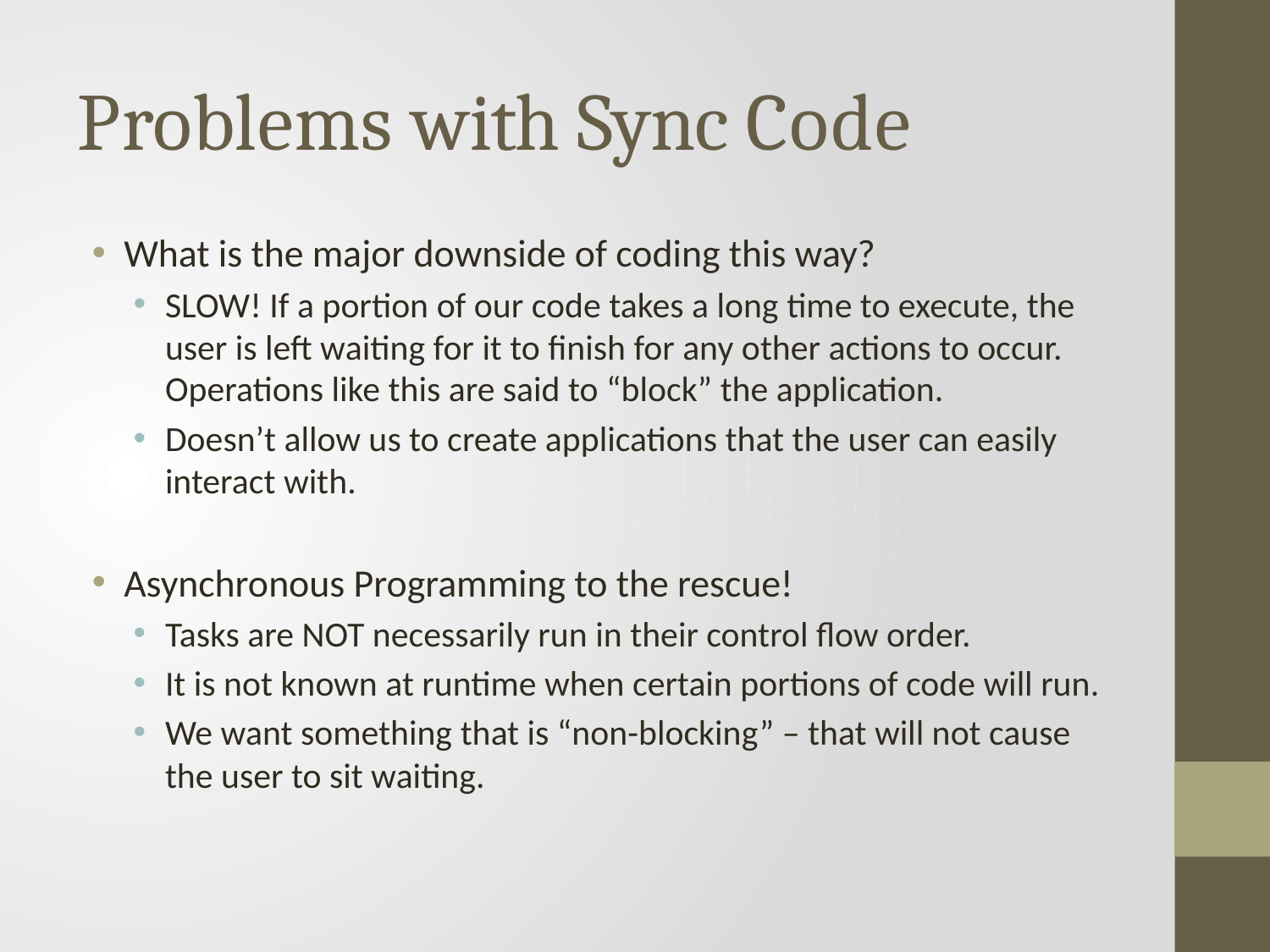

# Problems with Sync Code
What is the major downside of coding this way?
SLOW! If a portion of our code takes a long time to execute, the user is left waiting for it to finish for any other actions to occur. Operations like this are said to “block” the application.
Doesn’t allow us to create applications that the user can easily interact with.

Asynchronous Programming to the rescue!
Tasks are NOT necessarily run in their control flow order.
It is not known at runtime when certain portions of code will run.
We want something that is “non-blocking” – that will not cause the user to sit waiting.